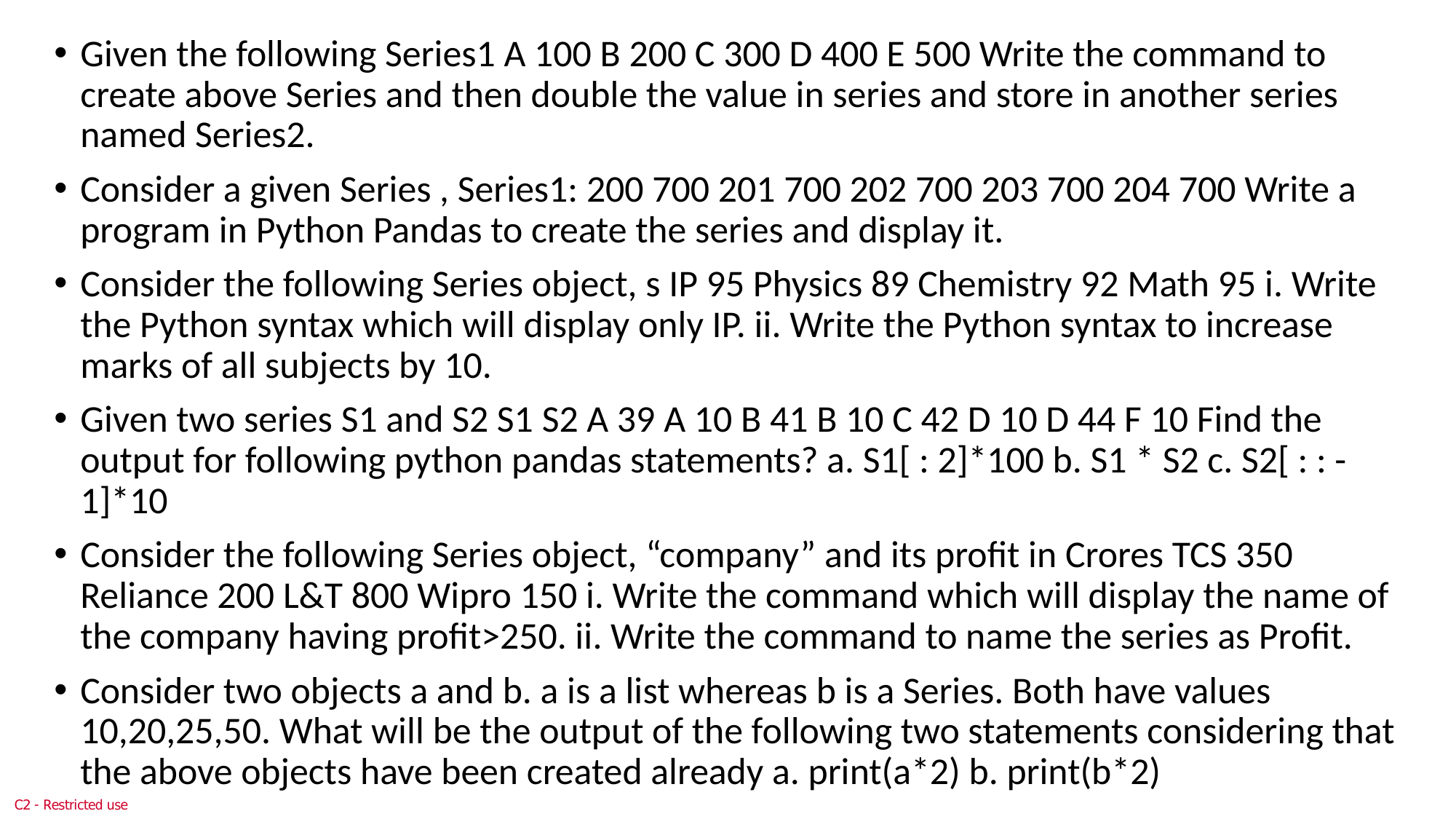

Given the following Series1 A 100 B 200 C 300 D 400 E 500 Write the command to create above Series and then double the value in series and store in another series named Series2.
Consider a given Series , Series1: 200 700 201 700 202 700 203 700 204 700 Write a program in Python Pandas to create the series and display it.
Consider the following Series object, s IP 95 Physics 89 Chemistry 92 Math 95 i. Write the Python syntax which will display only IP. ii. Write the Python syntax to increase marks of all subjects by 10.
Given two series S1 and S2 S1 S2 A 39 A 10 B 41 B 10 C 42 D 10 D 44 F 10 Find the output for following python pandas statements? a. S1[ : 2]*100 b. S1 * S2 c. S2[ : : -1]*10
Consider the following Series object, “company” and its profit in Crores TCS 350 Reliance 200 L&T 800 Wipro 150 i. Write the command which will display the name of the company having profit>250. ii. Write the command to name the series as Profit.
Consider two objects a and b. a is a list whereas b is a Series. Both have values 10,20,25,50. What will be the output of the following two statements considering that the above objects have been created already a. print(a*2) b. print(b*2)